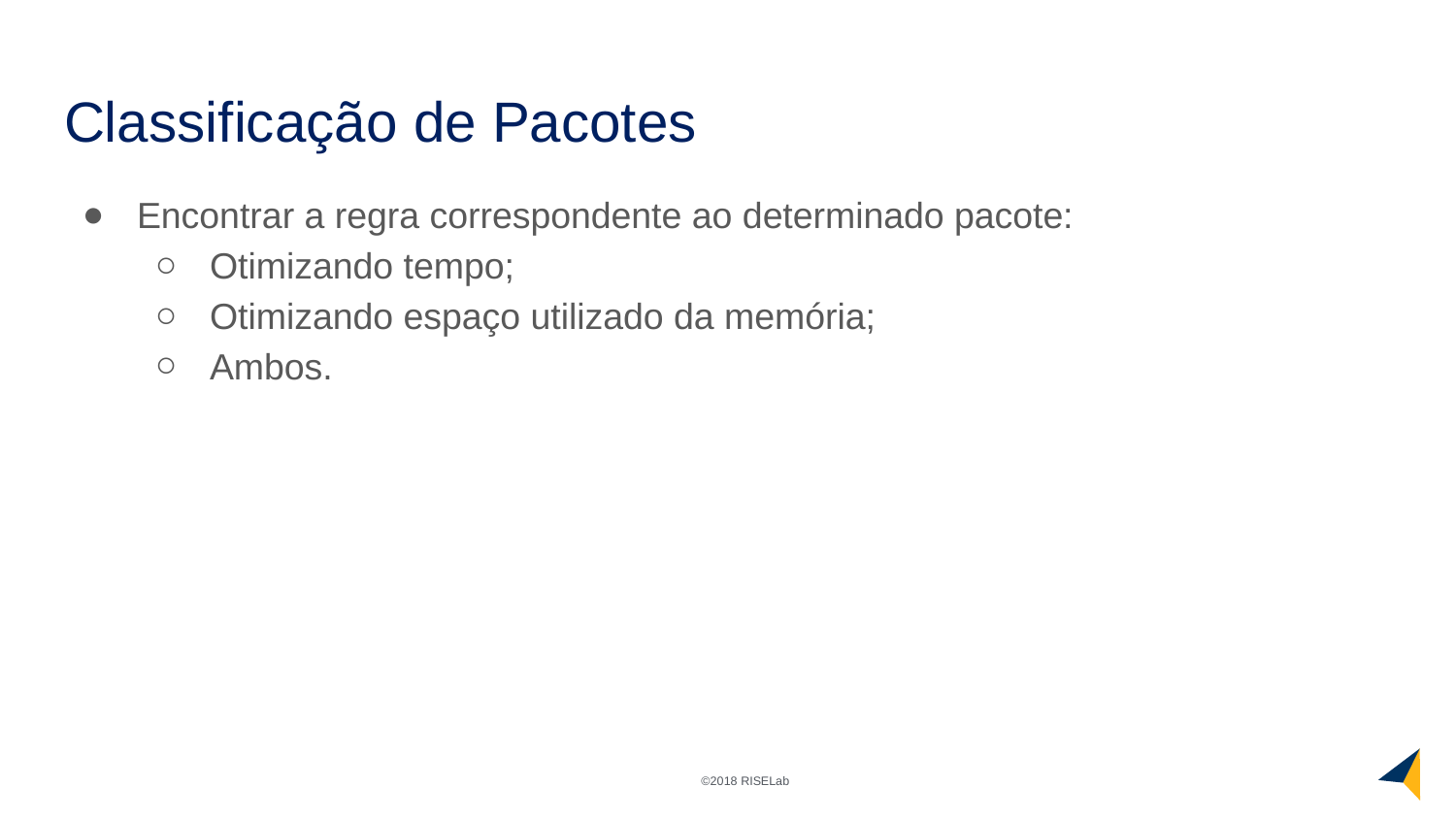

# Classificação de Pacotes

Encontrar a regra correspondente ao determinado pacote:
Otimizando tempo;
Otimizando espaço utilizado da memória;
Ambos.
Flow classification